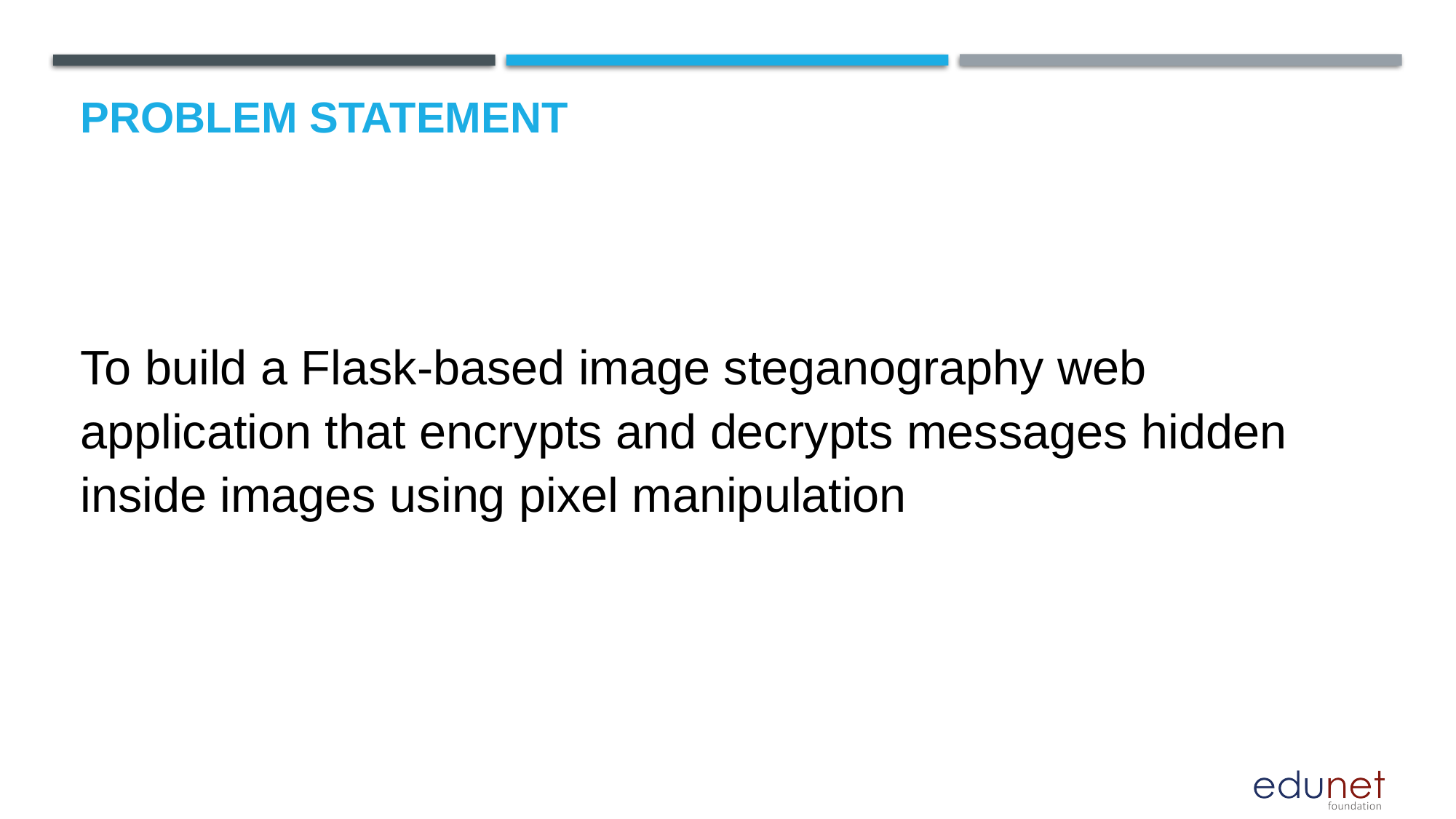

# Problem Statement
To build a Flask-based image steganography web application that encrypts and decrypts messages hidden inside images using pixel manipulation